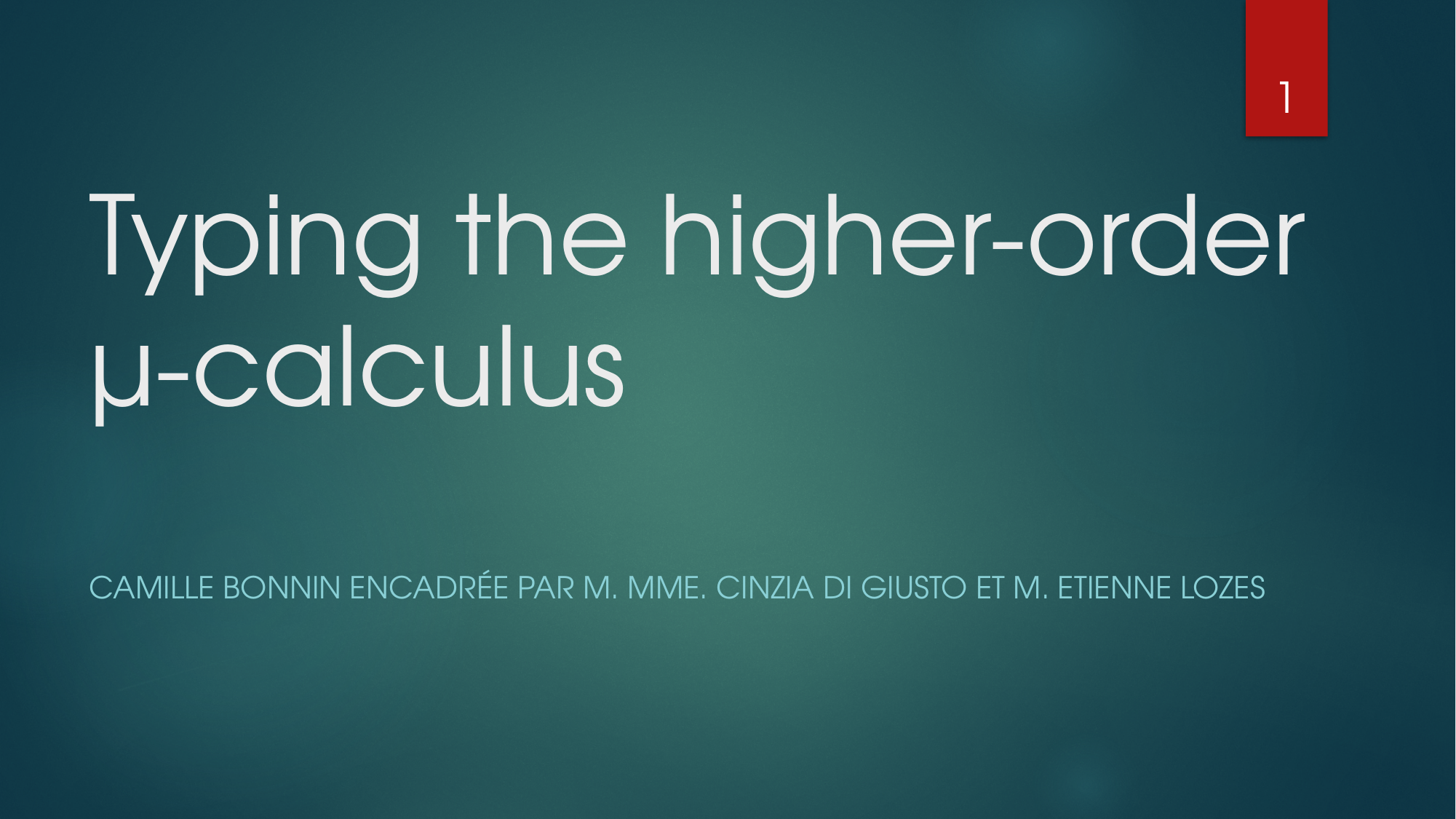

# Typing the higher-order μ-calculus
1
Camille Bonnin encadrée par M. Mme. Cinzia Di Giusto et M. Etienne Lozes